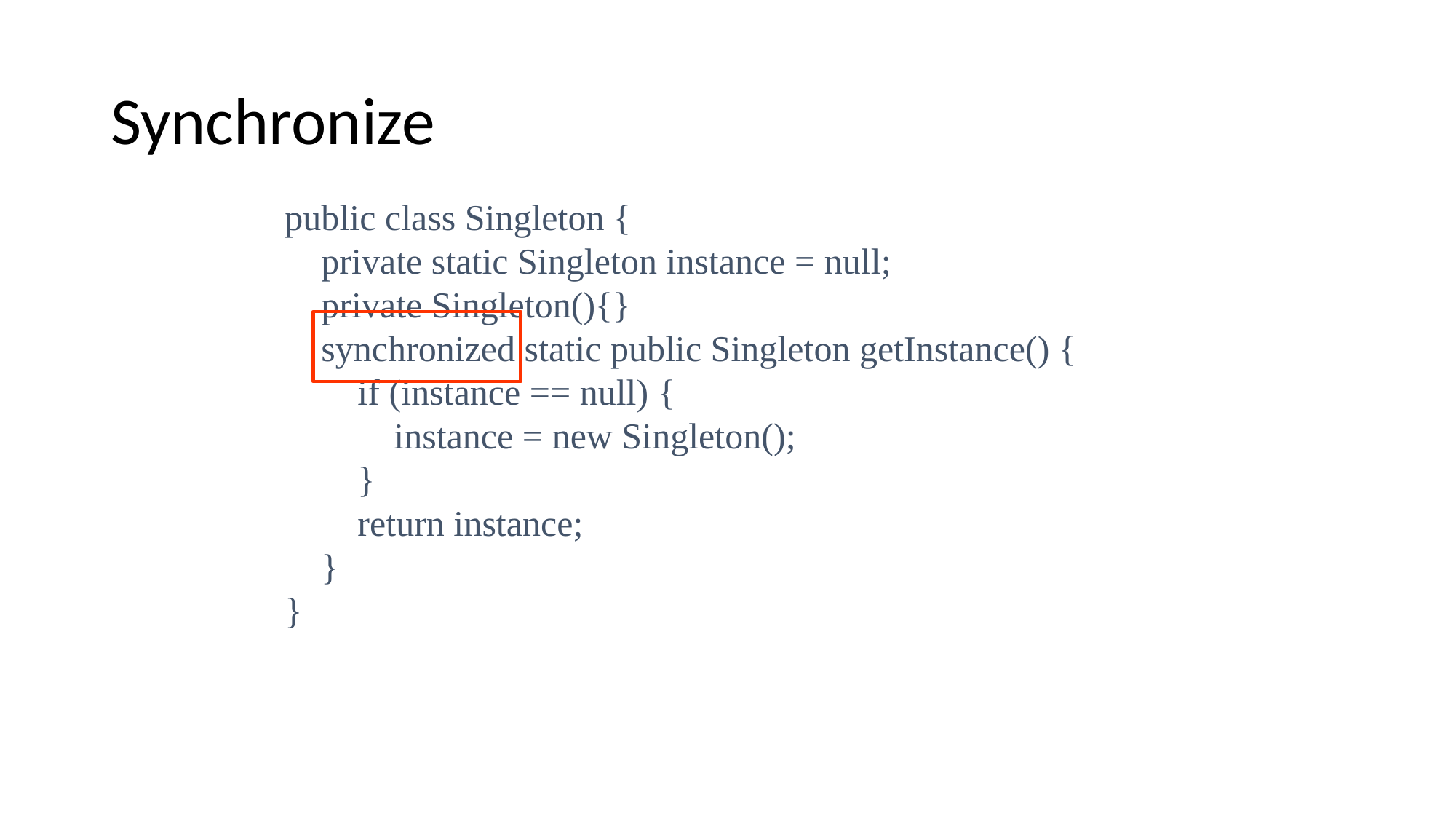

# Synchronize
public class Singleton {
    private static Singleton instance = null;
    private Singleton(){}
    synchronized static public Singleton getInstance() {
        if (instance == null) {
            instance = new Singleton();
        }
        return instance;
    }
}